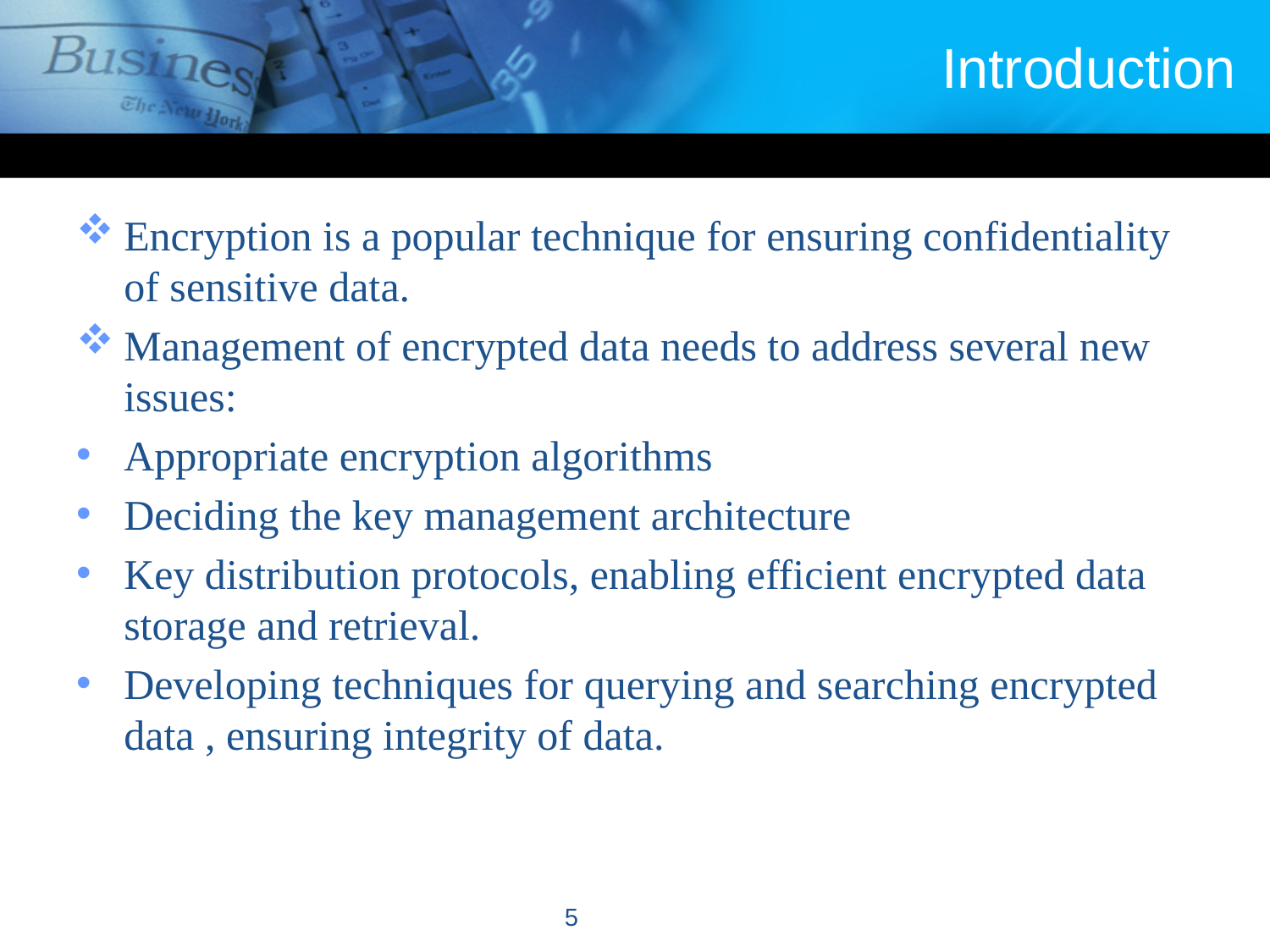

# Introduction
Encryption is a popular technique for ensuring confidentiality of sensitive data.
Management of encrypted data needs to address several new issues:
Appropriate encryption algorithms
Deciding the key management architecture
Key distribution protocols, enabling efficient encrypted data storage and retrieval.
Developing techniques for querying and searching encrypted data , ensuring integrity of data.
5